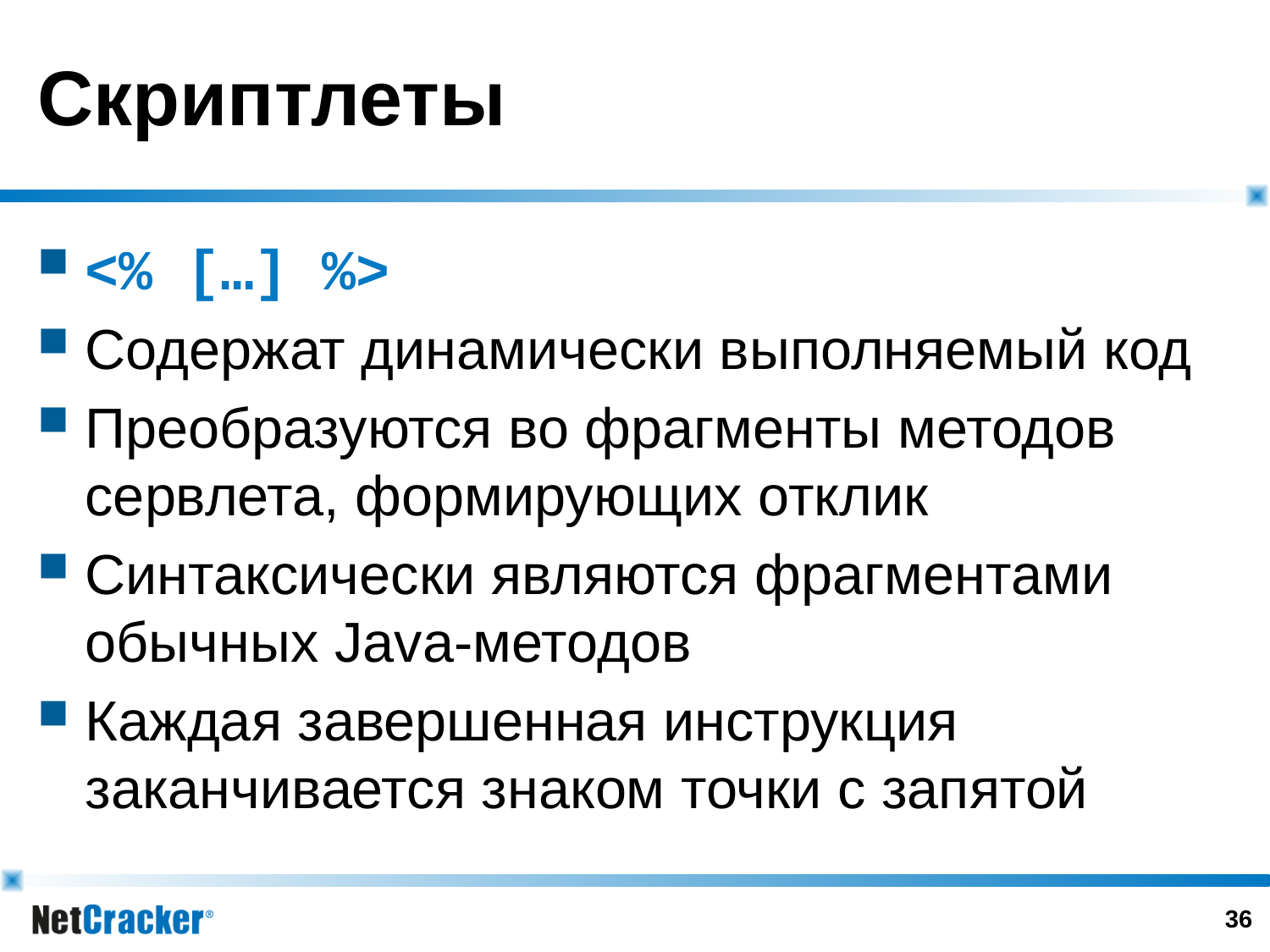

# Скриптлеты
<% […] %>
Содержат динамически выполняемый код
Преобразуются во фрагменты методов сервлета, формирующих отклик
Синтаксически являются фрагментами обычных Java-методов
Каждая завершенная инструкция заканчивается знаком точки с запятой
36